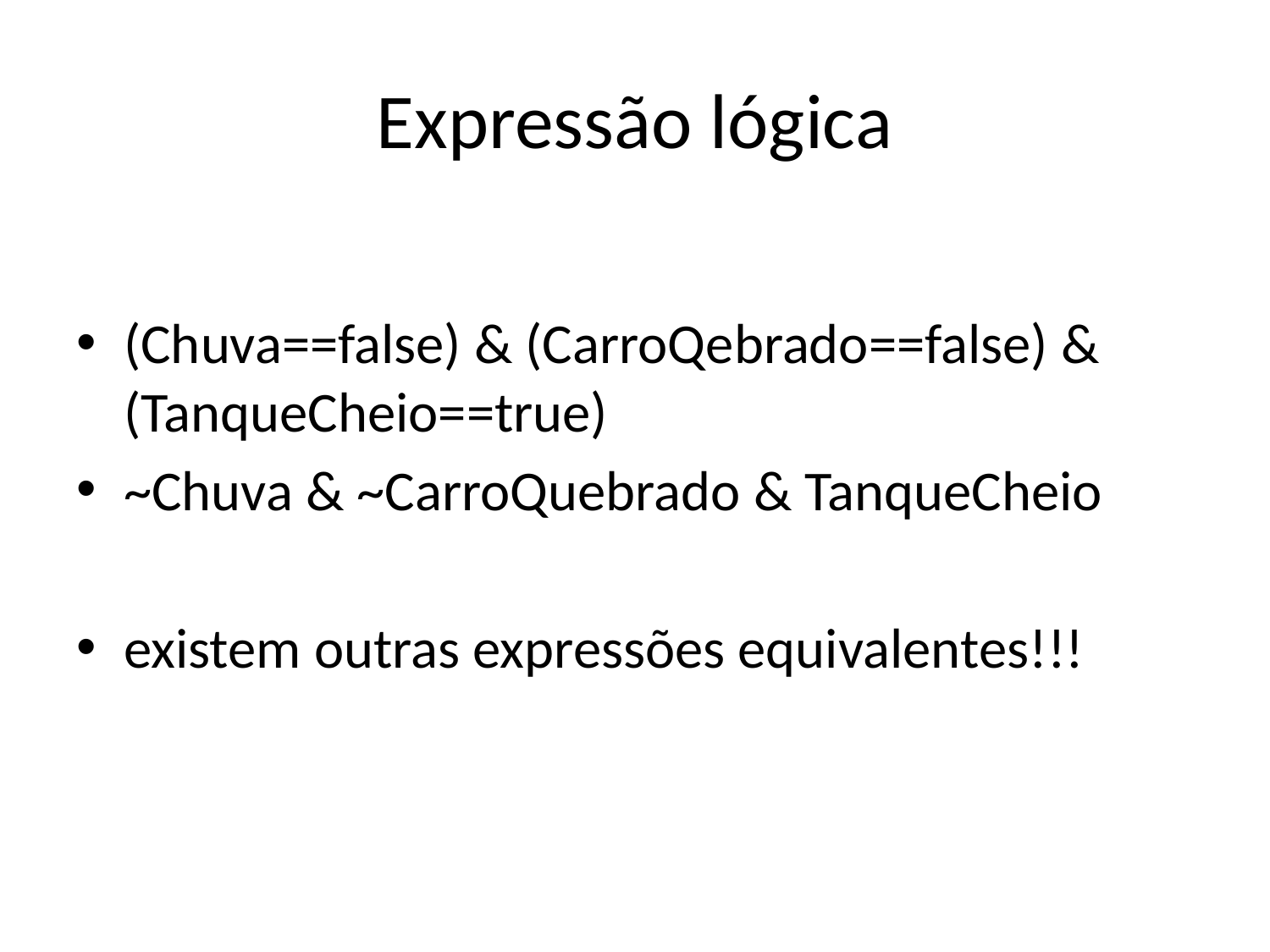

# Expressão lógica

(Chuva==false) & (CarroQebrado==false) & (TanqueCheio==true)
~Chuva & ~CarroQuebrado & TanqueCheio

existem outras expressões equivalentes!!!